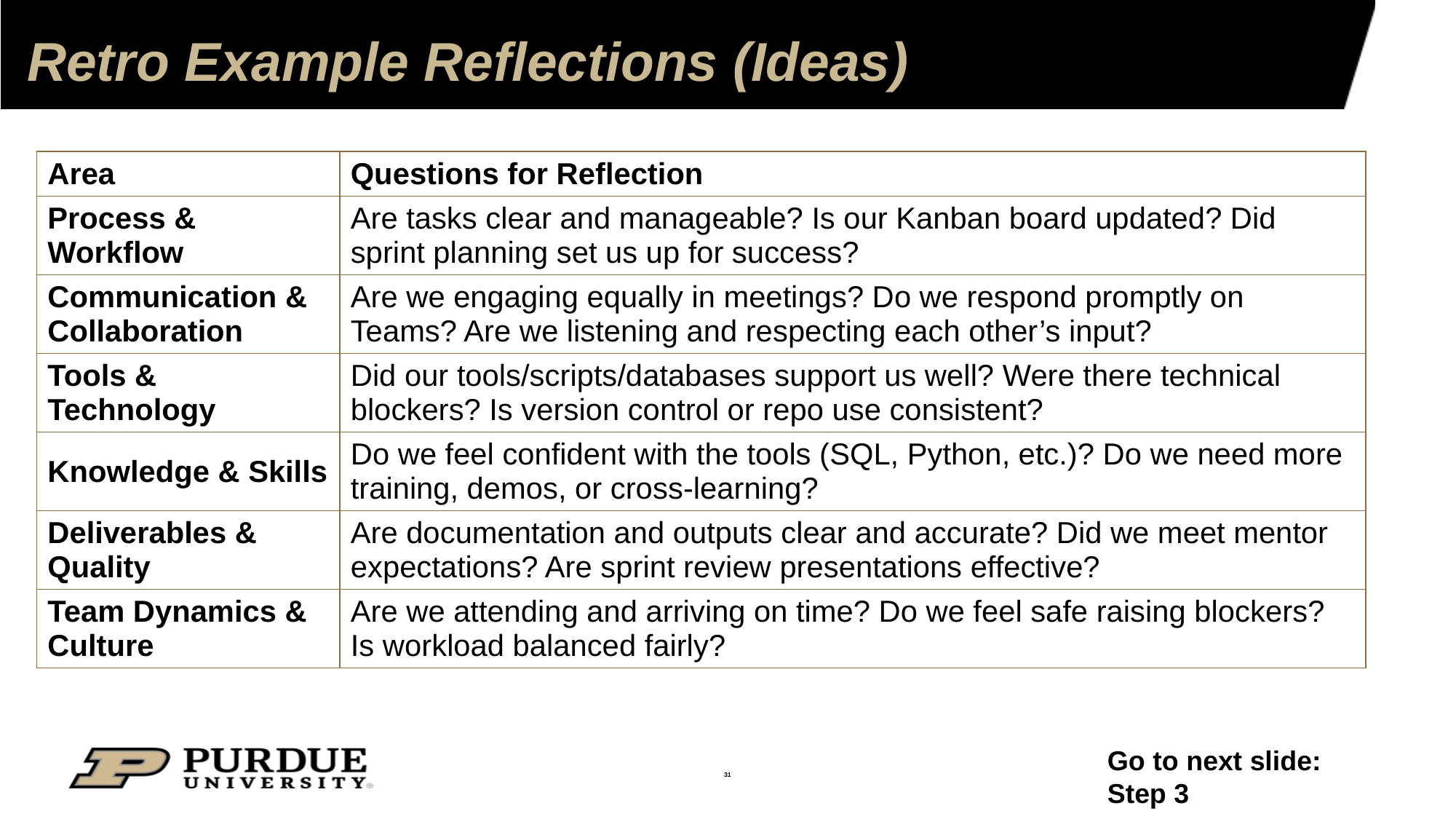

# Retro Example Reflections (Ideas)
| Area | Questions for Reflection |
| --- | --- |
| Process & Workflow | Are tasks clear and manageable? Is our Kanban board updated? Did sprint planning set us up for success? |
| Communication & Collaboration | Are we engaging equally in meetings? Do we respond promptly on Teams? Are we listening and respecting each other’s input? |
| Tools & Technology | Did our tools/scripts/databases support us well? Were there technical blockers? Is version control or repo use consistent? |
| Knowledge & Skills | Do we feel confident with the tools (SQL, Python, etc.)? Do we need more training, demos, or cross-learning? |
| Deliverables & Quality | Are documentation and outputs clear and accurate? Did we meet mentor expectations? Are sprint review presentations effective? |
| Team Dynamics & Culture | Are we attending and arriving on time? Do we feel safe raising blockers? Is workload balanced fairly? |
Go to next slide: Step 3
31